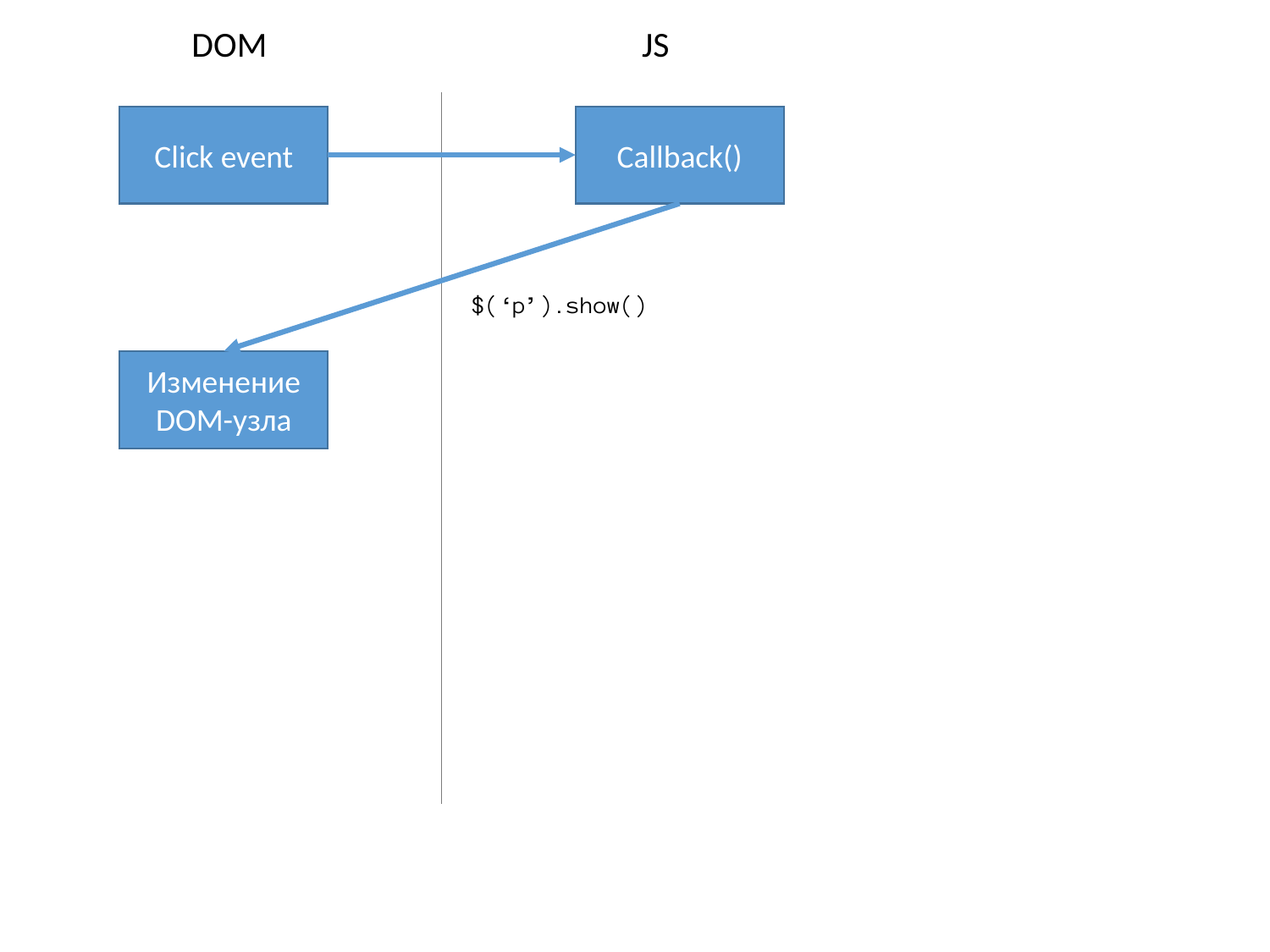

DOM
JS
Click event
Callback()
$(‘p’).show()
Изменение DOM-узла